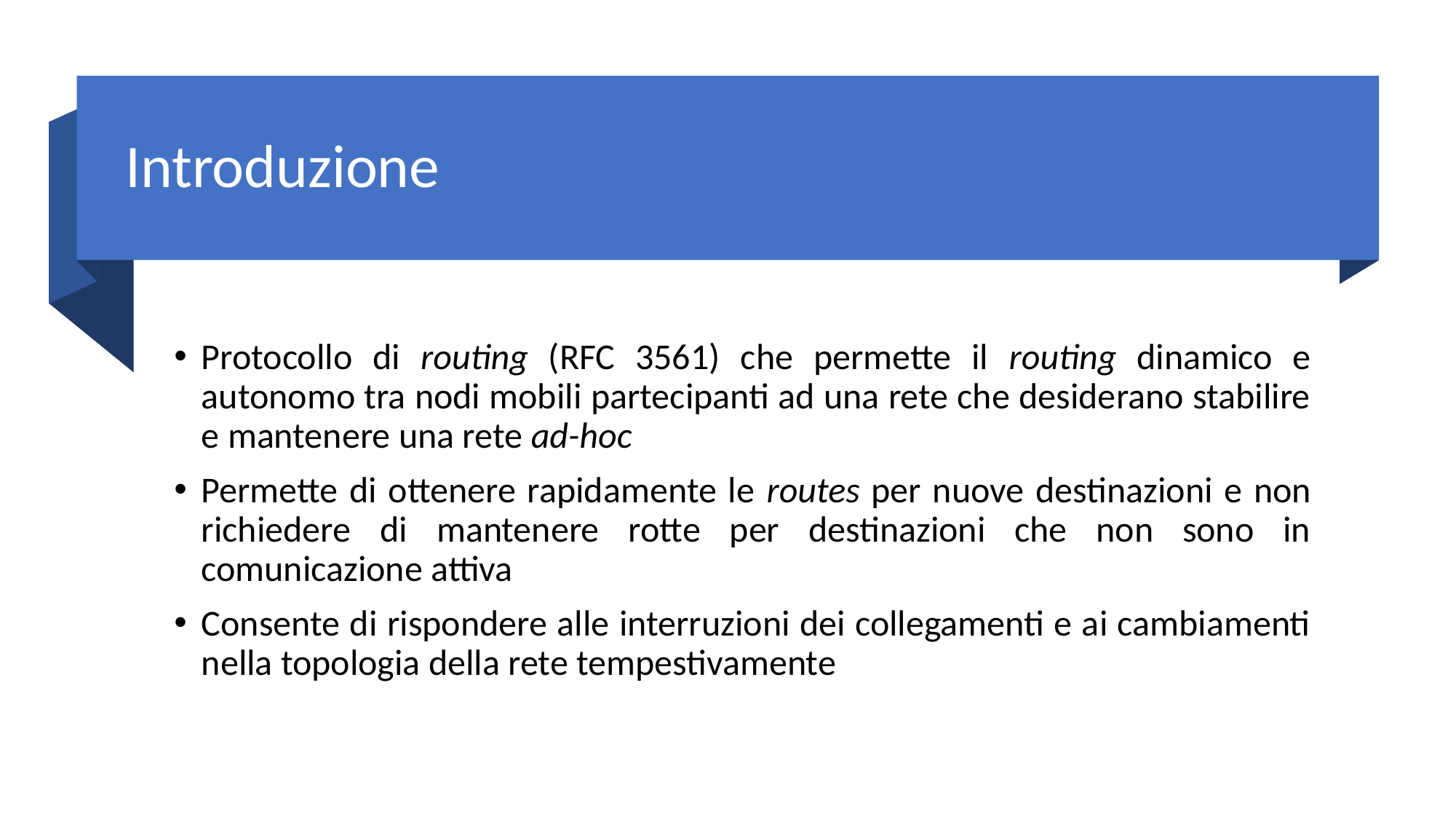

# Introduzione

Protocollo di routing (RFC 3561) che permette il routing dinamico e autonomo tra nodi mobili partecipanti ad una rete che desiderano stabilire e mantenere una rete ad-hoc
Permette di ottenere rapidamente le routes per nuove destinazioni e non richiedere di mantenere rotte per destinazioni che non sono in comunicazione attiva
Consente di rispondere alle interruzioni dei collegamenti e ai cambiamenti nella topologia della rete tempestivamente